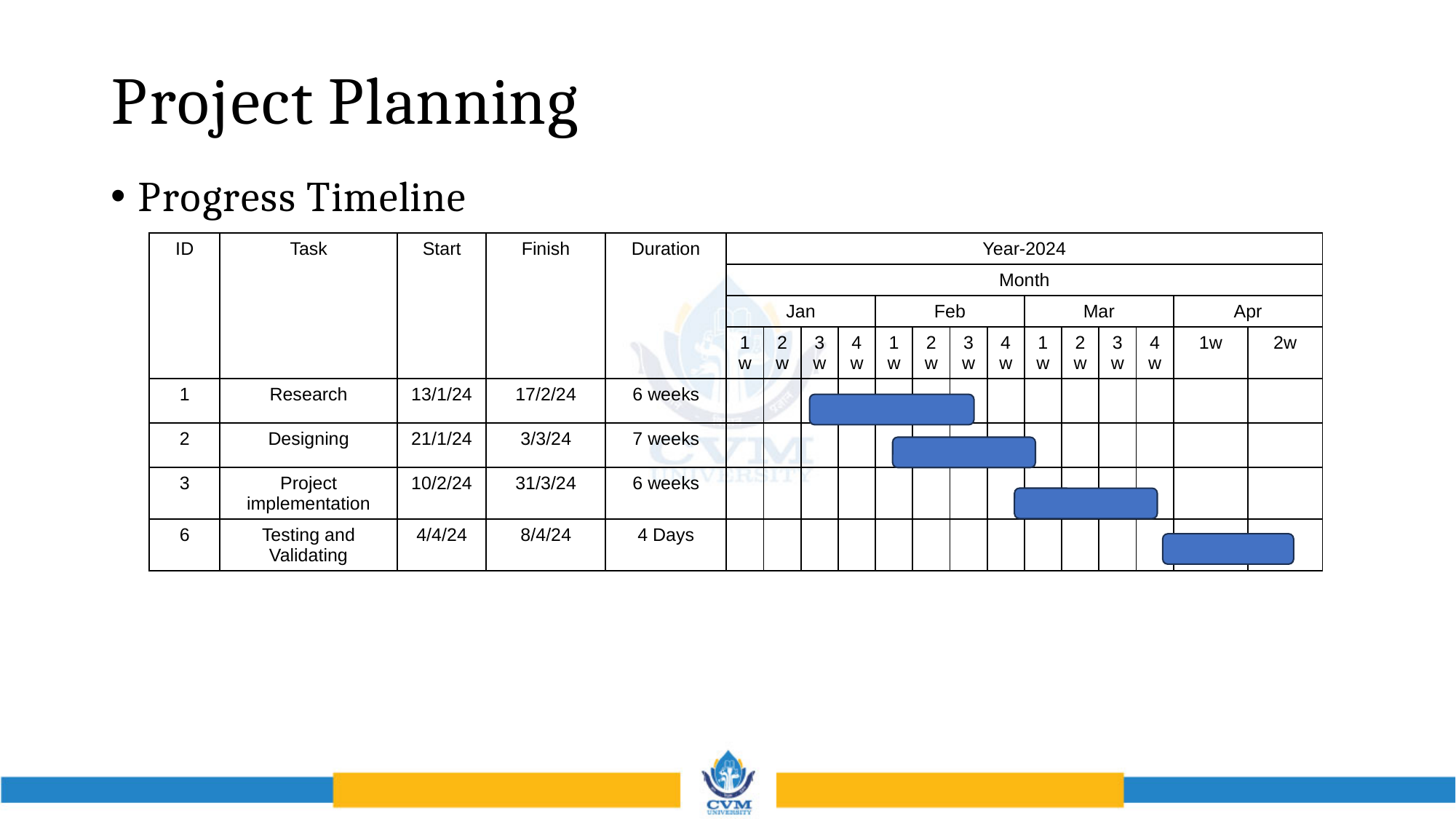

# Project Planning
Progress Timeline

| ID | Task | Start | Finish | Duration | Year-2024 |  |  |  |  |  |  |  |  |  |  |  |  |  |
| --- | --- | --- | --- | --- | --- | --- | --- | --- | --- | --- | --- | --- | --- | --- | --- | --- | --- | --- |
|  |  |  |  |  | Month |  |  |  |  |  |  |  |  |  |  |  |  |  |
|  |  |  |  |  | Jan |  |  |  | Feb |  |  |  | Mar |  |  |  | Apr |  |
|  |  |  |  |  | 1w | 2w | 3w | 4w | 1w | 2w | 3w | 4w | 1w | 2w | 3w | 4w | 1w | 2w |
| 1 | Research | 13/1/24 | 17/2/24 | 6 weeks |  |  |  |  |  |  |  |  |  |  |  |  |  |  |
| 2 | Designing | 21/1/24 | 3/3/24 | 7 weeks |  |  |  |  |  |  |  |  |  |  |  |  |  |  |
| 3 | Project implementation | 10/2/24 | 31/3/24 | 6 weeks |  |  |  |  |  |  |  |  |  |  |  |  |  |  |
| 6 | Testing and Validating | 4/4/24 | 8/4/24 | 4 Days |  |  |  |  |  |  |  |  |  |  |  |  |  |  |